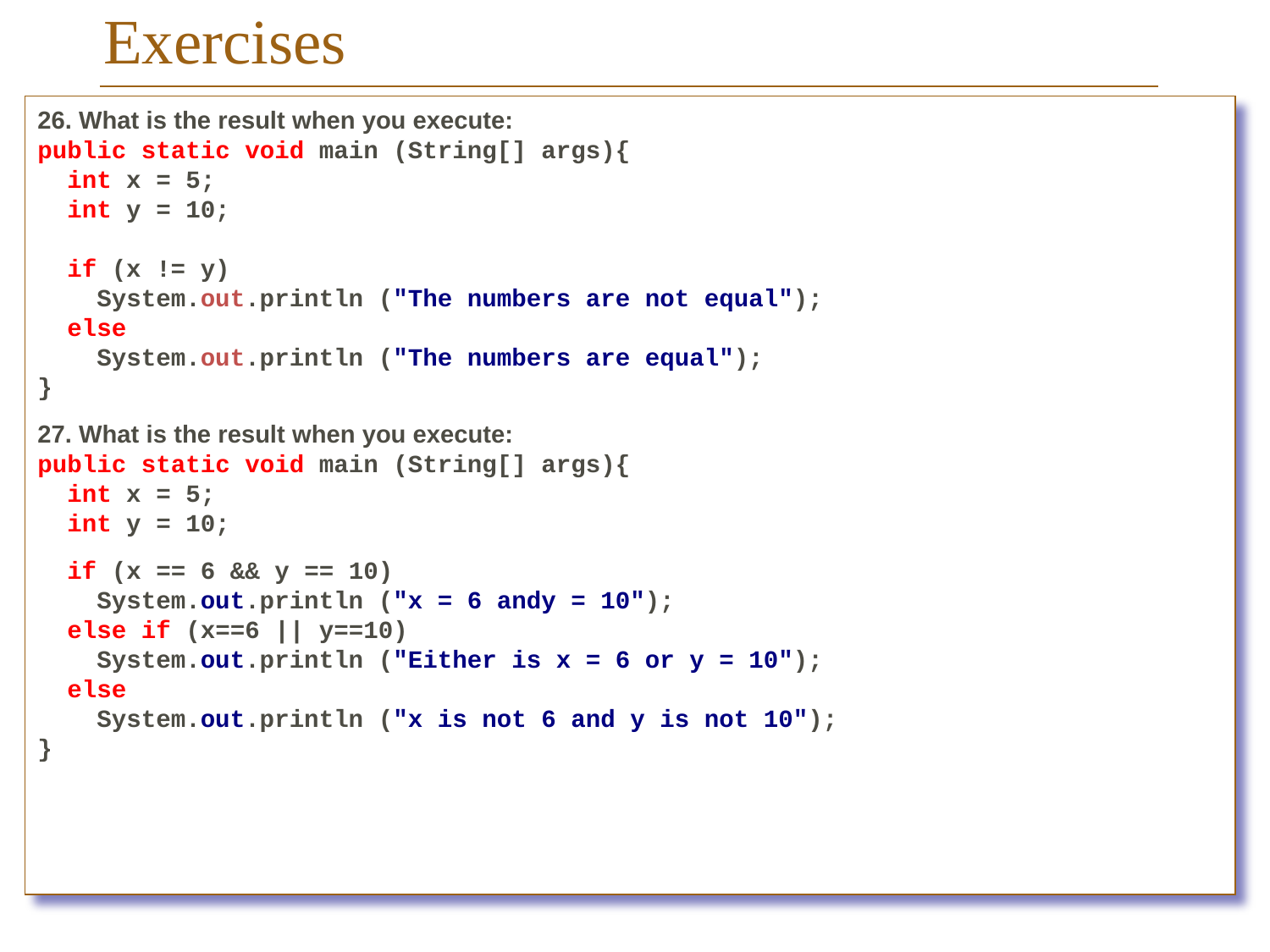

# Exercises
26. What is the result when you execute:
public static void main (String[] args){
  int x = 5;
  int y = 10;
  if (x != y)
    System.out.println ("The numbers are not equal");
  else
    System.out.println ("The numbers are equal");
}
27. What is the result when you execute:
public static void main (String[] args){
  int x = 5;
  int y = 10;
  if (x == 6 && y == 10)
    System.out.println ("x = 6 andy = 10");
  else if (x==6 || y==10)
    System.out.println ("Either is x = 6 or y = 10");
  else
    System.out.println ("x is not 6 and y is not 10");
}